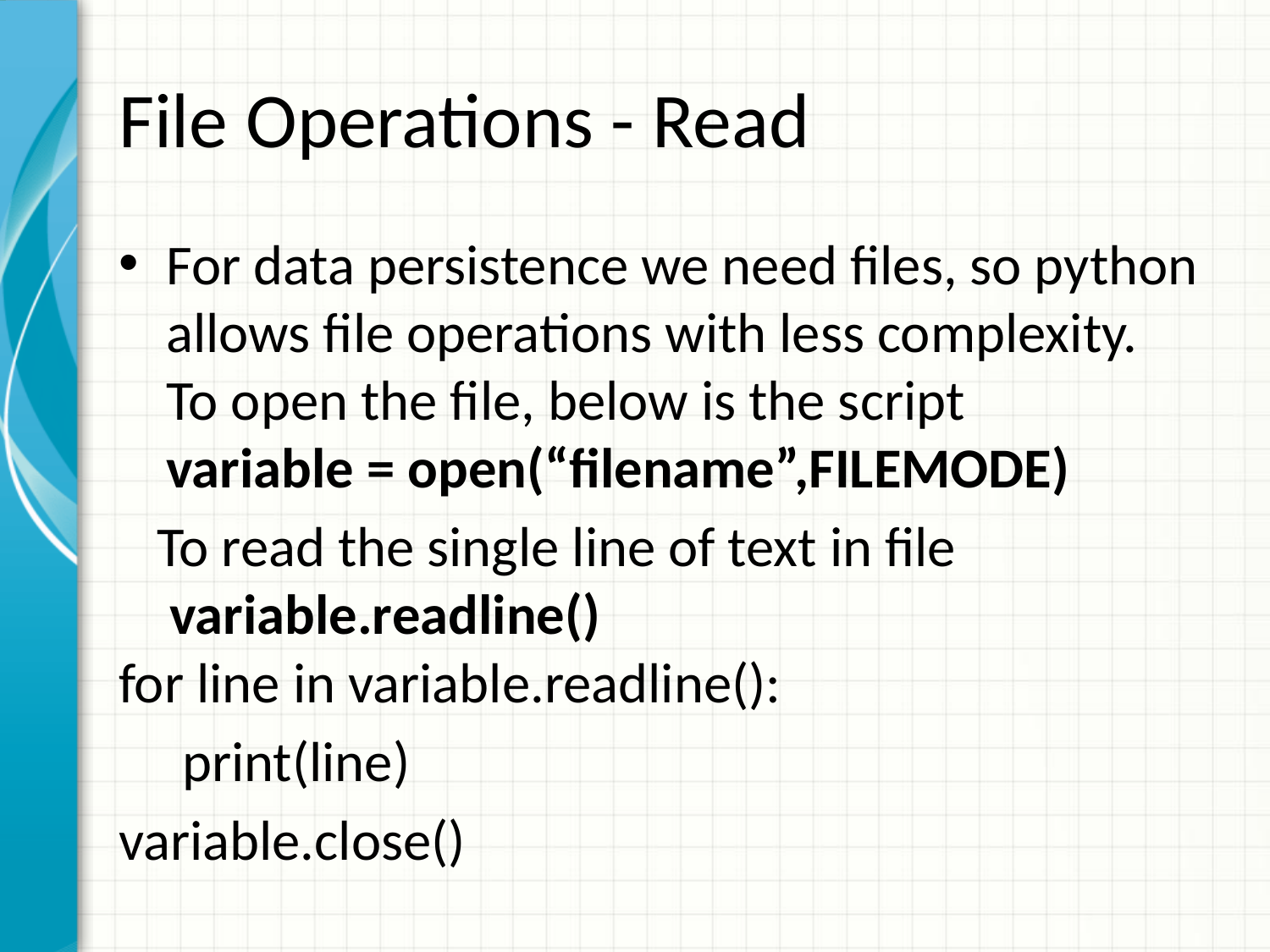

# File Operations - Read
For data persistence we need files, so python allows file operations with less complexity.
To open the file, below is the script
variable = open(“filename”,FILEMODE)
   To read the single line of text in file
    variable.readline()
for line in variable.readline():
     print(line)
variable.close()